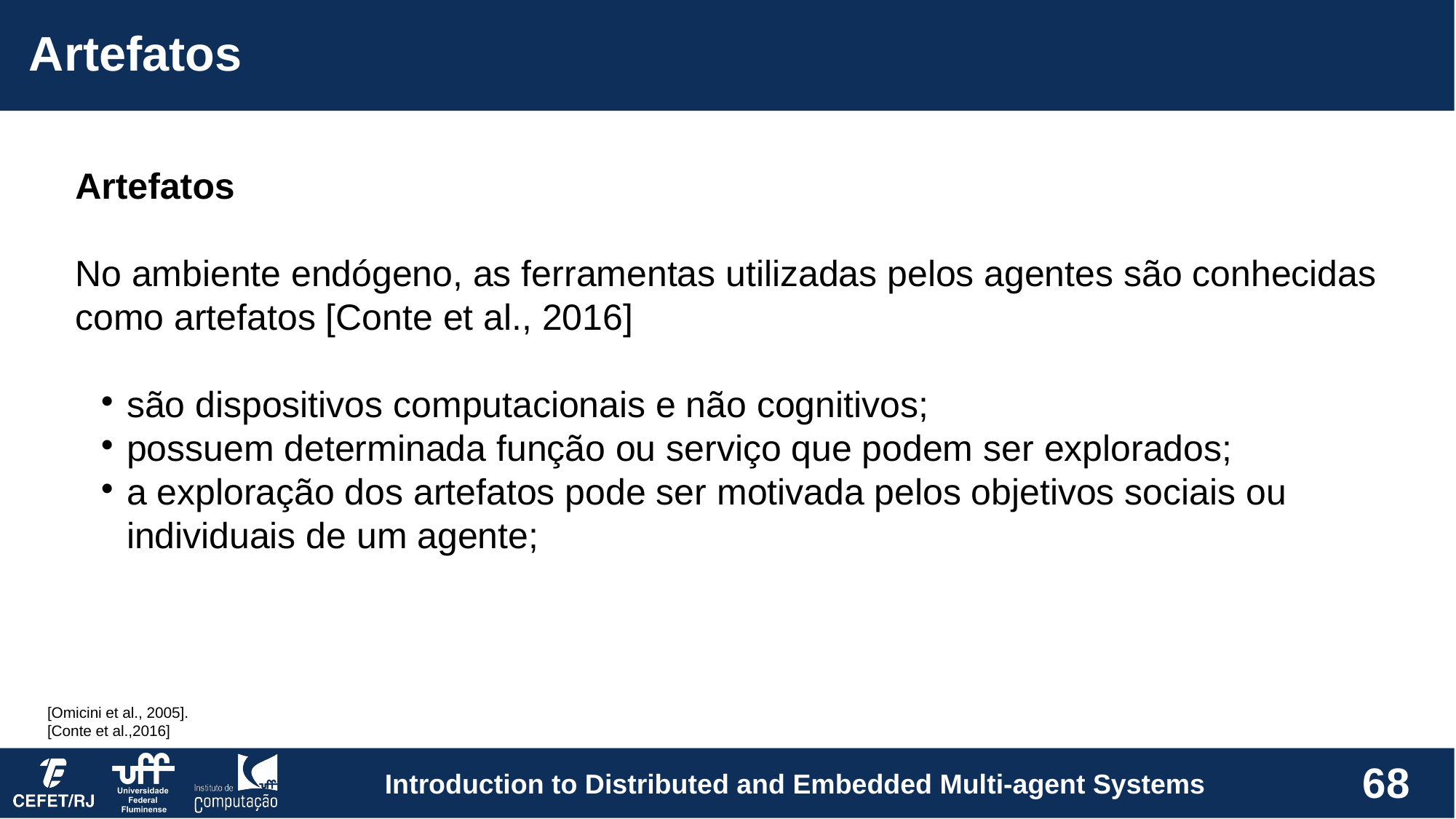

Artefatos
Artefatos

No ambiente endógeno, as ferramentas utilizadas pelos agentes são conhecidas como artefatos [Conte et al., 2016]

são dispositivos computacionais e não cognitivos;
possuem determinada função ou serviço que podem ser explorados;
a exploração dos artefatos pode ser motivada pelos objetivos sociais ou individuais de um agente;
[Omicini et al., 2005].
[Conte et al.,2016]